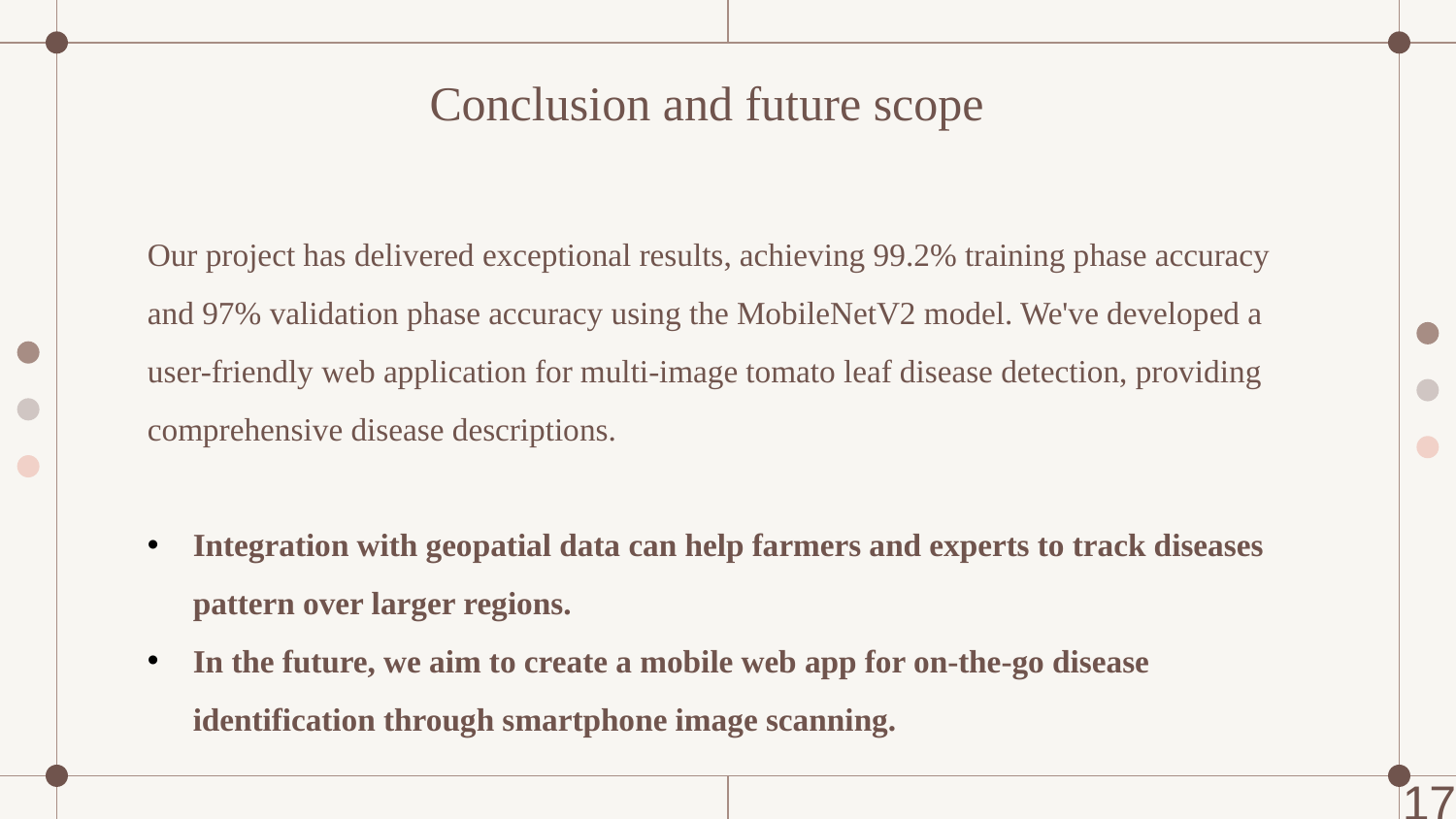

# Conclusion and future scope
Our project has delivered exceptional results, achieving 99.2% training phase accuracy and 97% validation phase accuracy using the MobileNetV2 model. We've developed a user-friendly web application for multi-image tomato leaf disease detection, providing comprehensive disease descriptions.

Integration with geopatial data can help farmers and experts to track diseases pattern over larger regions.
In the future, we aim to create a mobile web app for on-the-go disease identification through smartphone image scanning.

17